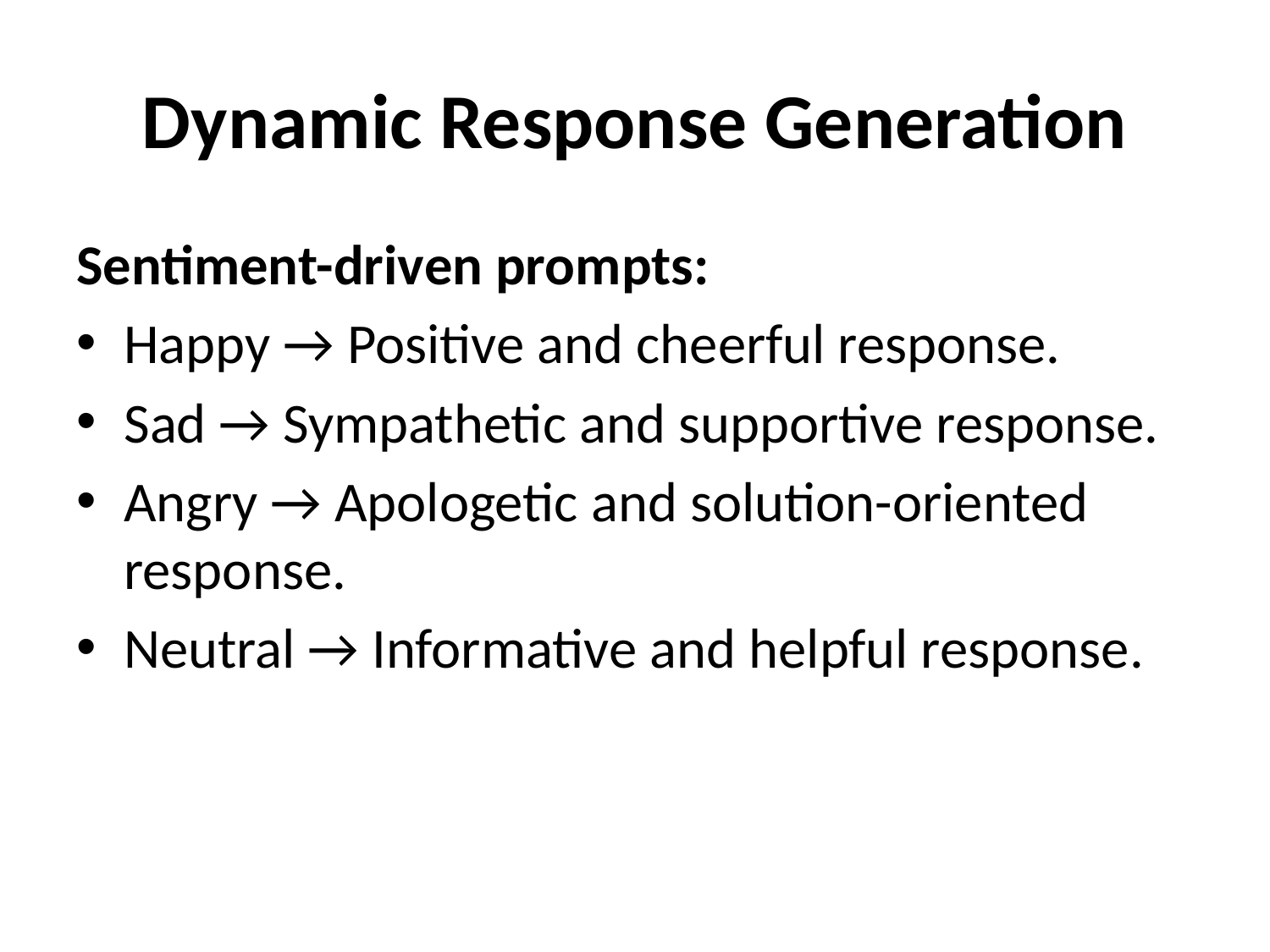

# Dynamic Response Generation
Sentiment-driven prompts:
Happy → Positive and cheerful response.
Sad → Sympathetic and supportive response.
Angry → Apologetic and solution-oriented response.
Neutral → Informative and helpful response.